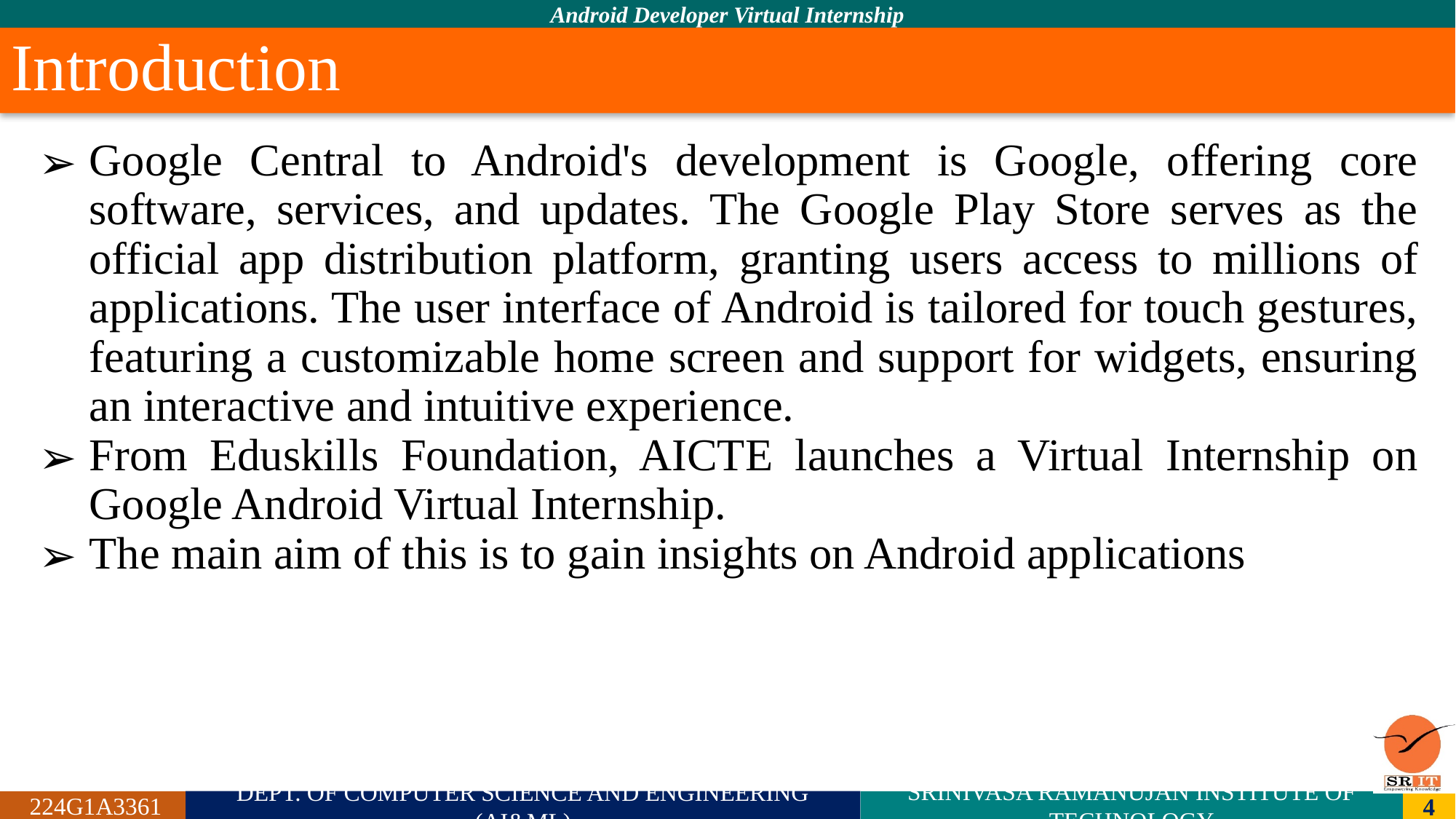

# Introduction
Google Central to Android's development is Google, offering core software, services, and updates. The Google Play Store serves as the official app distribution platform, granting users access to millions of applications. The user interface of Android is tailored for touch gestures, featuring a customizable home screen and support for widgets, ensuring an interactive and intuitive experience.
From Eduskills Foundation, AICTE launches a Virtual Internship on Google Android Virtual Internship.
The main aim of this is to gain insights on Android applications